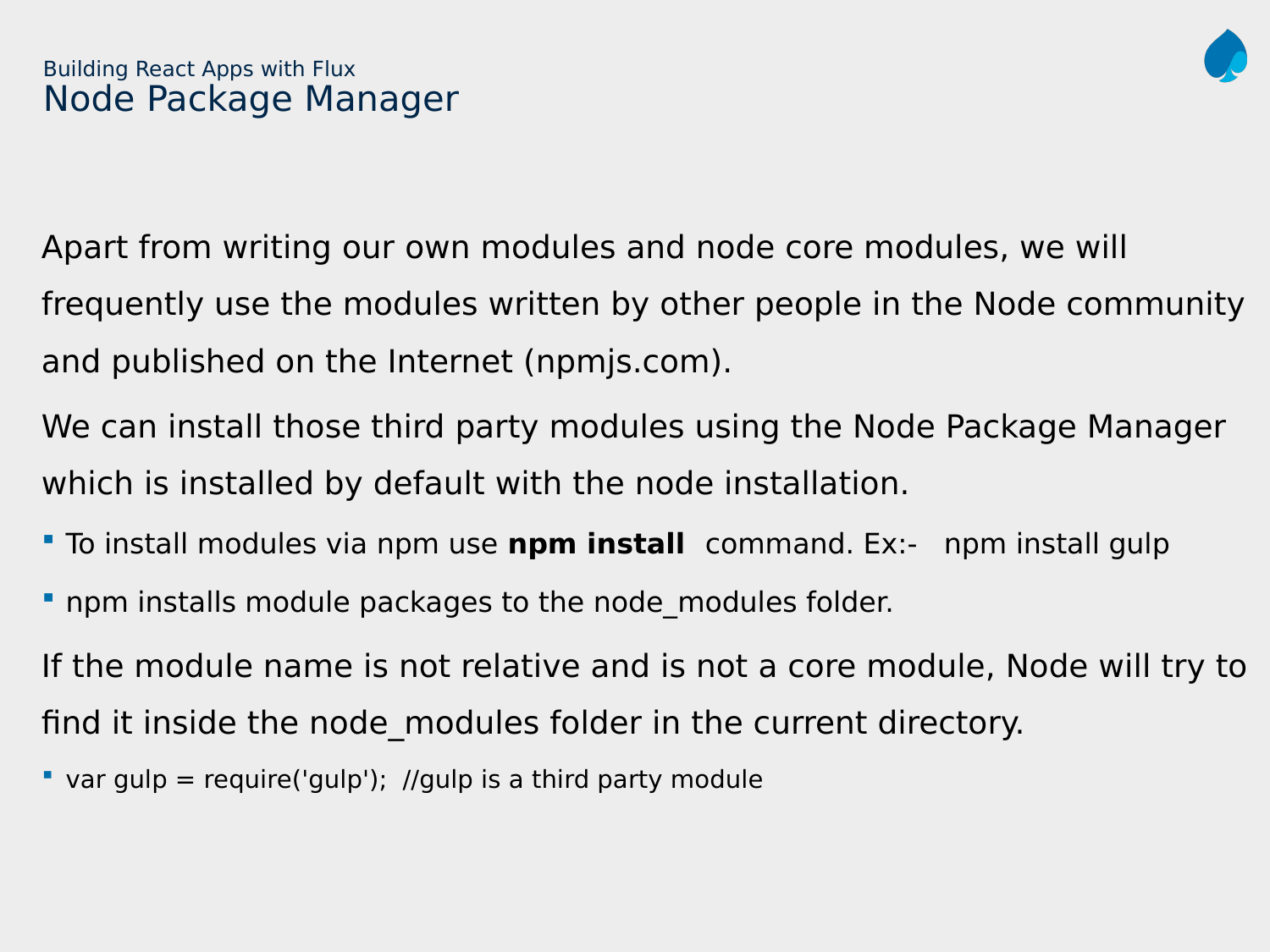

# Building React Apps with Flux Node Package Manager
Apart from writing our own modules and node core modules, we will frequently use the modules written by other people in the Node community and published on the Internet (npmjs.com).
We can install those third party modules using the Node Package Manager which is installed by default with the node installation.
To install modules via npm use npm install  command. Ex:-   npm install gulp
npm installs module packages to the node_modules folder.
If the module name is not relative and is not a core module, Node will try to find it inside the node_modules folder in the current directory.
var gulp = require('gulp');  //gulp is a third party module